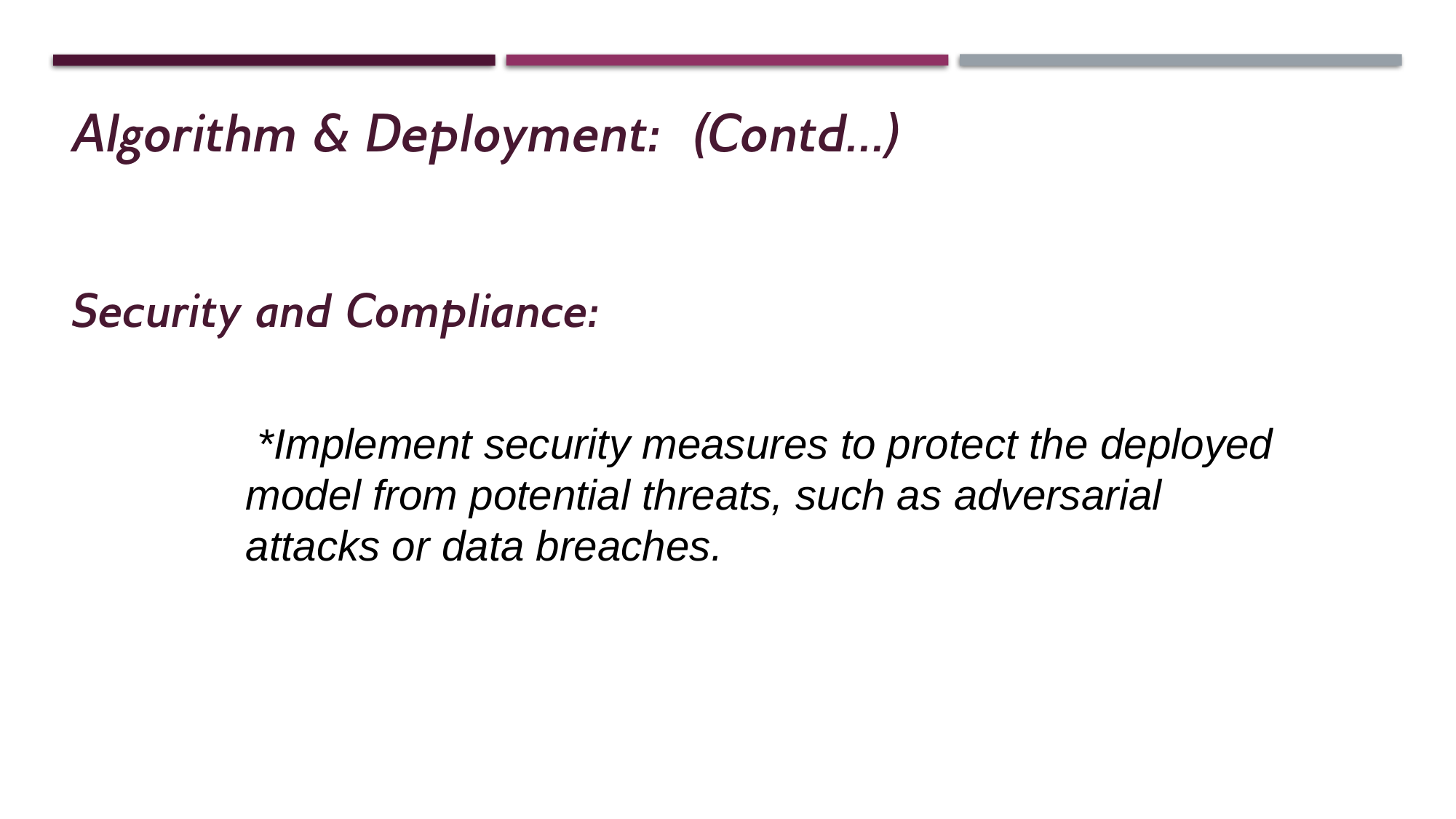

Algorithm & Deployment:  (Contd...)

Security and Compliance:

 *Implement security measures to protect the deployed model from potential threats, such as adversarial attacks or data breaches.